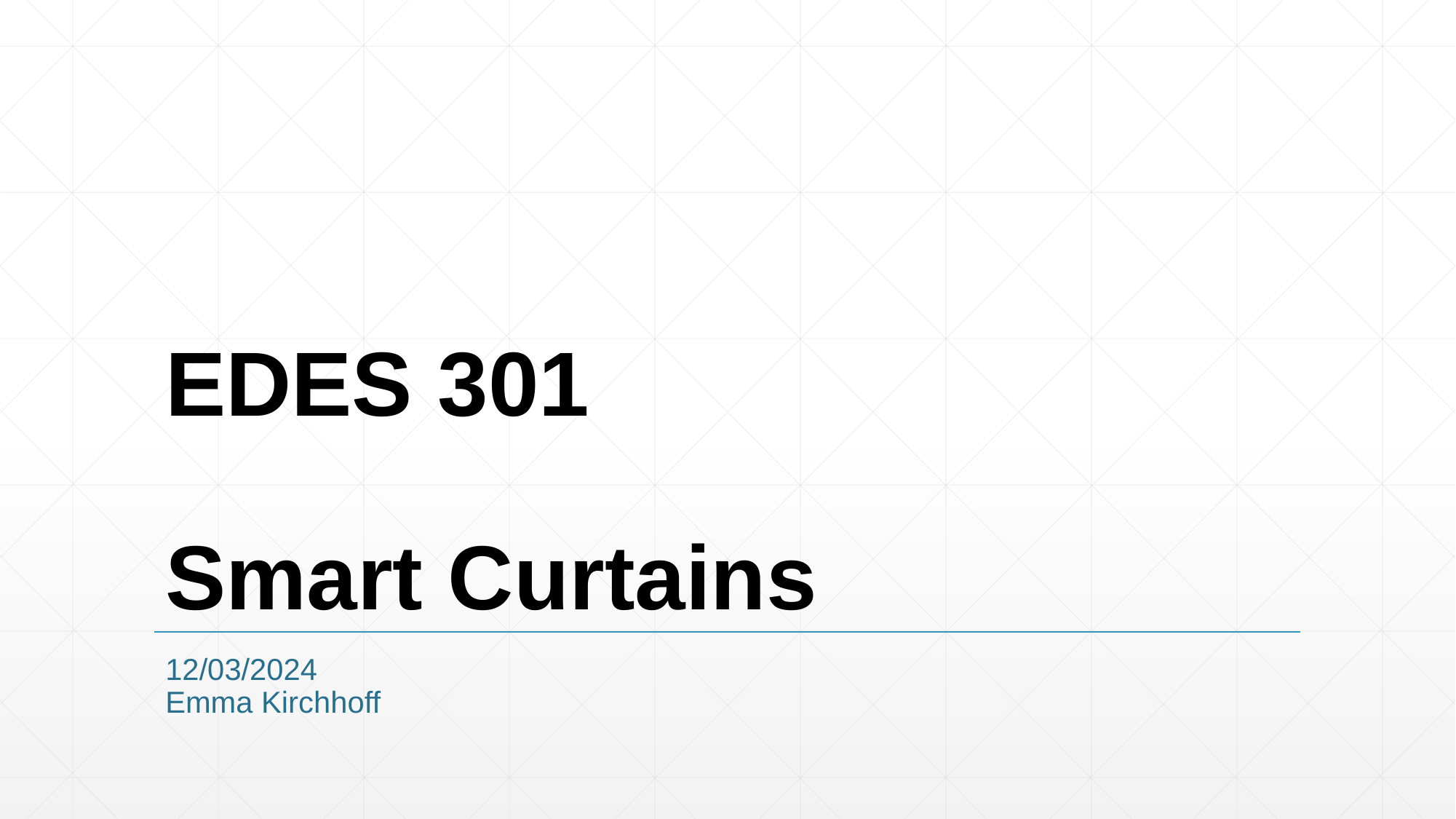

# EDES 301 Smart Curtains
12/03/2024
Emma Kirchhoff